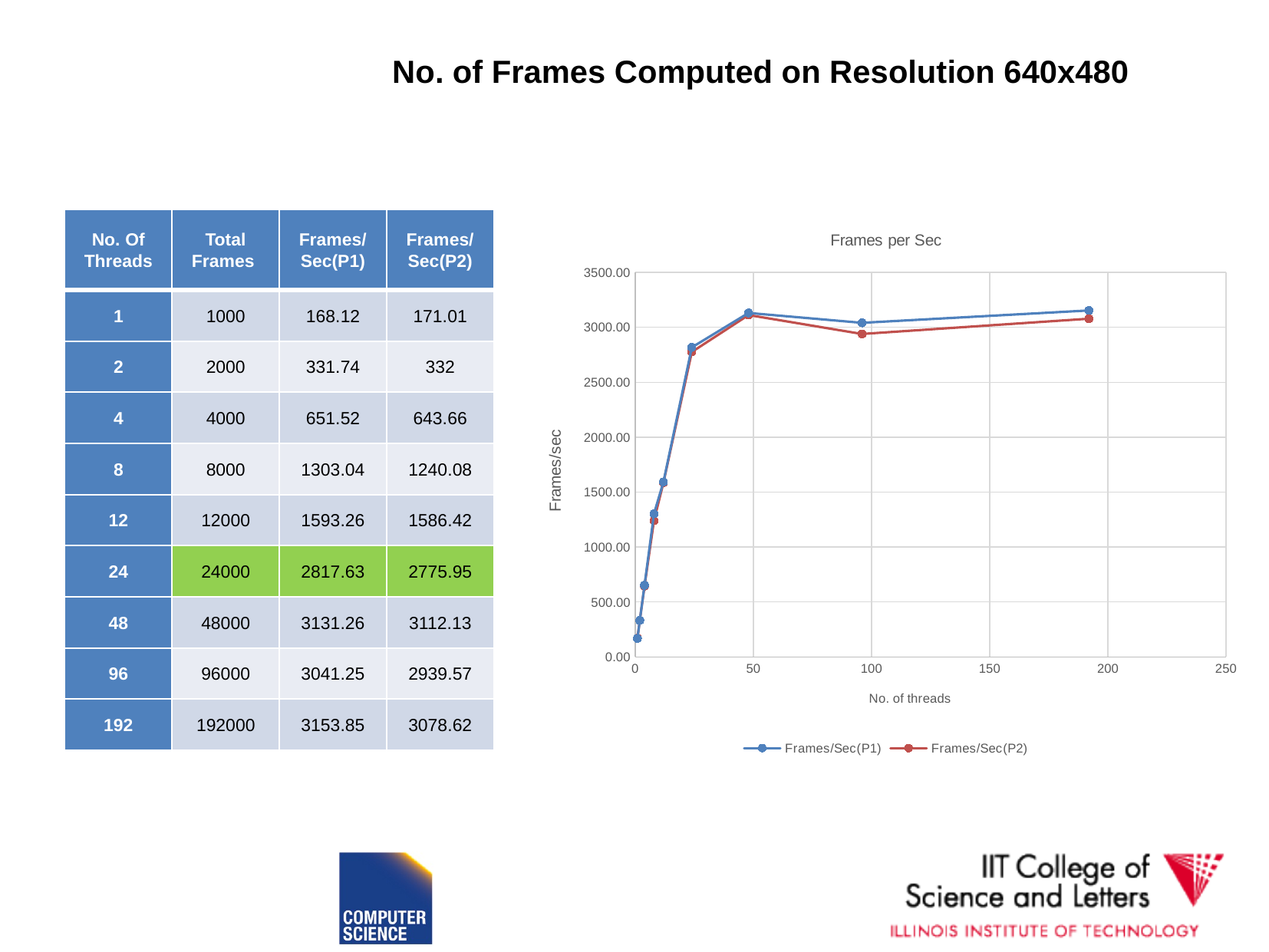

No. of Frames Computed on Resolution 640x480

| No. Of Threads | Total Frames | Frames/ Sec(P1) | Frames/ Sec(P2) |
| --- | --- | --- | --- |
| 1 | 1000 | 168.12 | 171.01 |
| 2 | 2000 | 331.74 | 332 |
| 4 | 4000 | 651.52 | 643.66 |
| 8 | 8000 | 1303.04 | 1240.08 |
| 12 | 12000 | 1593.26 | 1586.42 |
| 24 | 24000 | 2817.63 | 2775.95 |
| 48 | 48000 | 3131.26 | 3112.13 |
| 96 | 96000 | 3041.25 | 2939.57 |
| 192 | 192000 | 3153.85 | 3078.62 |

### Chart: Frames per Sec

| Category | Frames/Sec(P1) | Frames/Sec(P2) |
|---|---|---|